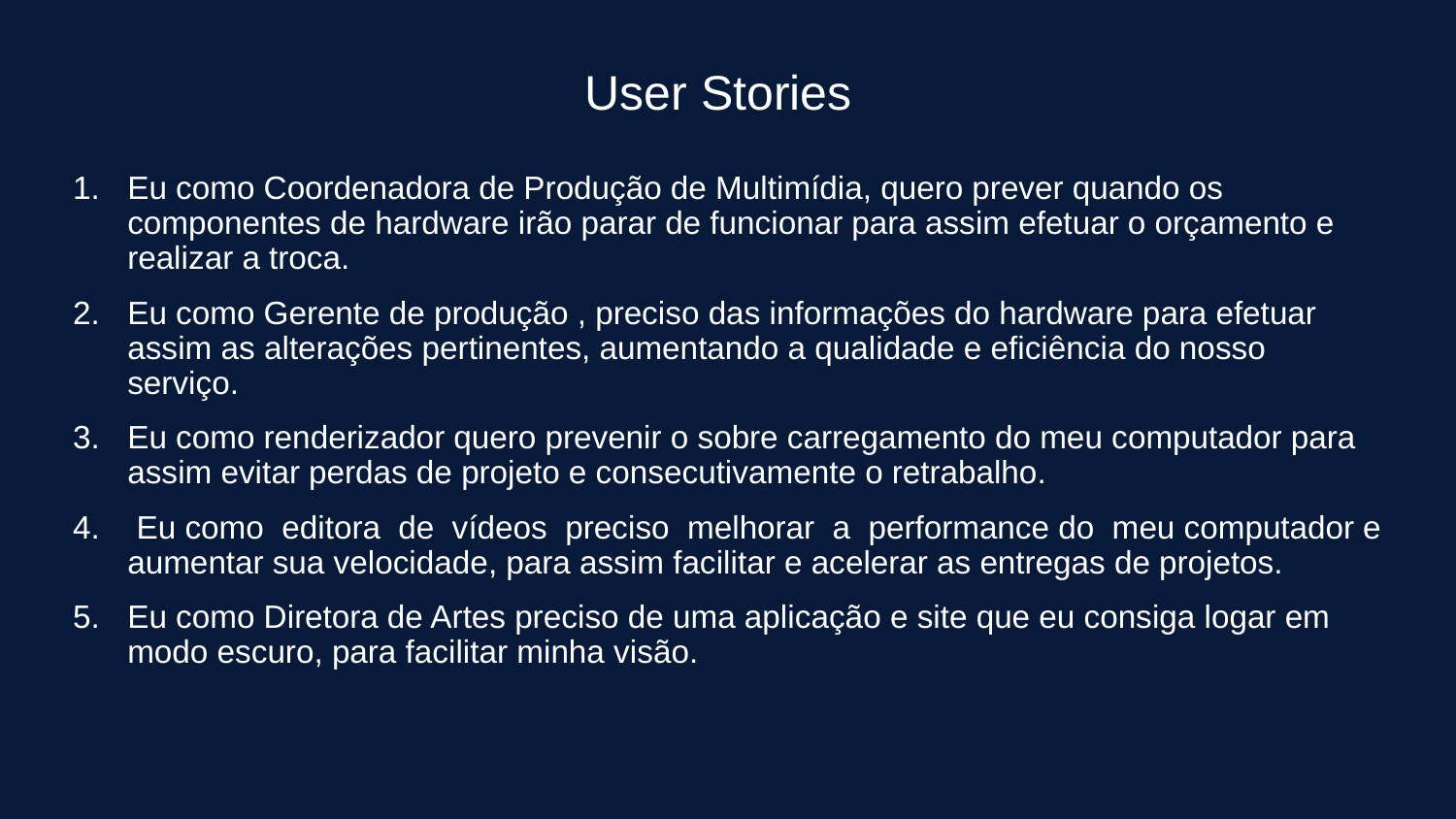

User Stories
# Eu como Coordenadora de Produção de Multimídia, quero prever quando os componentes de hardware irão parar de funcionar para assim efetuar o orçamento e realizar a troca.
Eu como Gerente de produção , preciso das informações do hardware para efetuar  assim as alterações pertinentes, aumentando a qualidade e eficiência do nosso  serviço.
Eu como renderizador quero prevenir o sobre carregamento do meu computador para assim evitar perdas de projeto e consecutivamente o retrabalho.
 Eu como  editora  de  vídeos  preciso  melhorar  a  performance do  meu computador e aumentar sua velocidade, para assim facilitar e acelerar as entregas de projetos.
Eu como Diretora de Artes preciso de uma aplicação e site que eu consiga logar em modo escuro, para facilitar minha visão.